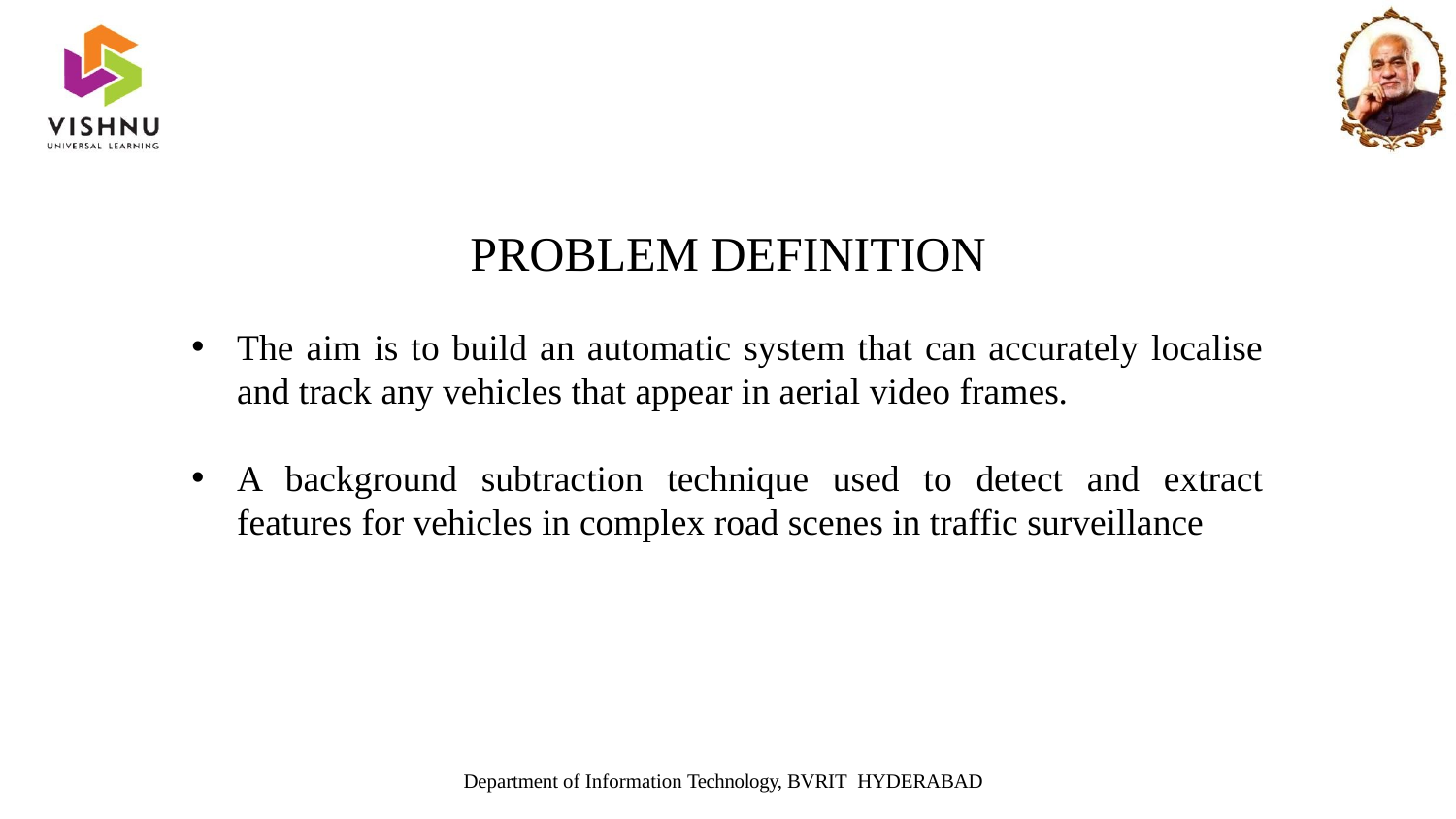

PROBLEM DEFINITION

The aim is to build an automatic system that can accurately localise and track any vehicles that appear in aerial video frames.

A background subtraction technique used to detect and extract features for vehicles in complex road scenes in traffic surveillance
Department of Information Technology, BVRIT  HYDERABAD